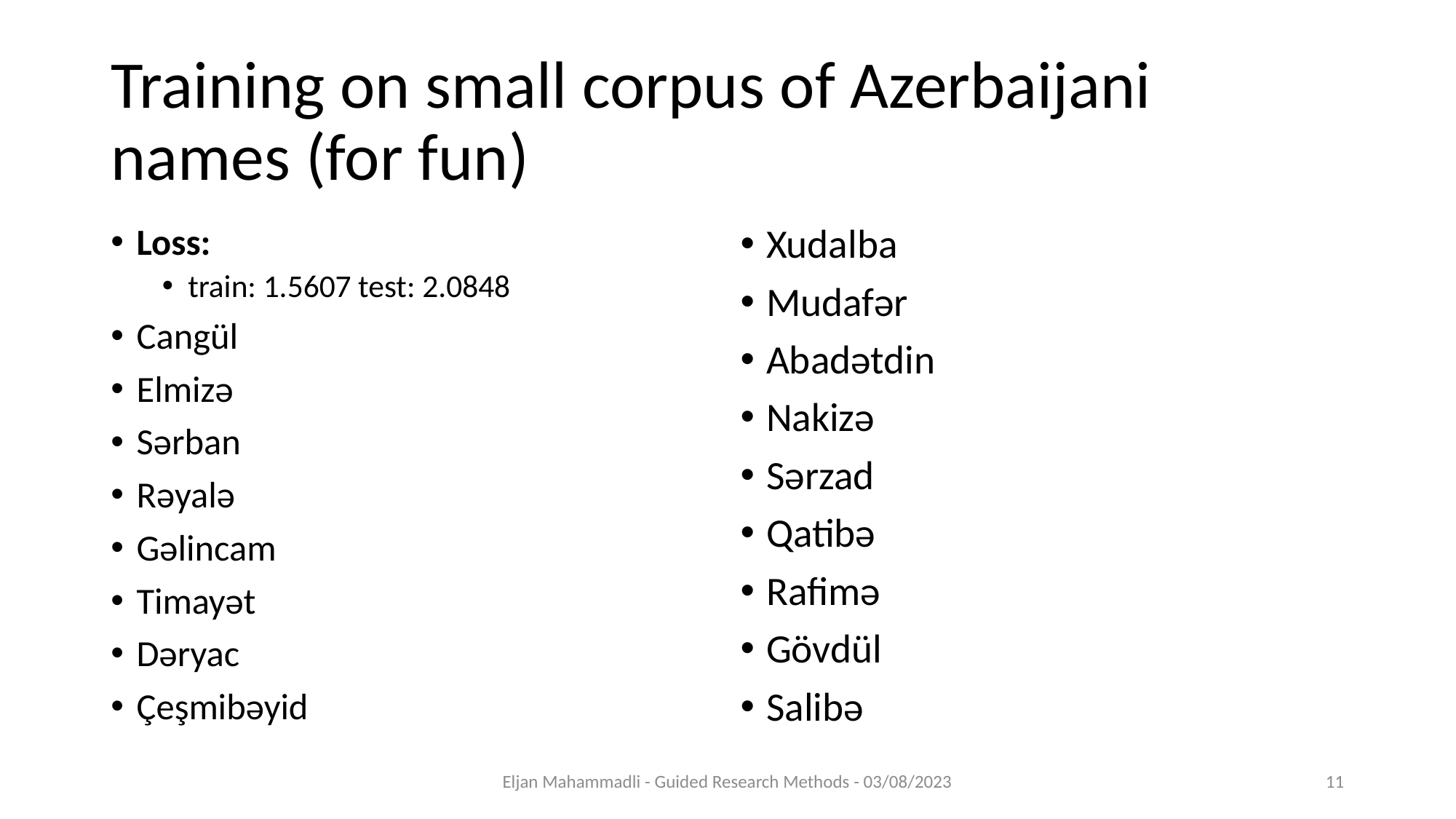

# Training on small corpus of Azerbaijani names (for fun)
Loss:
train: 1.5607 test: 2.0848
Cangül
Elmizə
Sərban
Rəyalə
Gəlincam
Timayət
Dəryac
Çeşmibəyid

Xudalba
Mudafər
Abadətdin
Nakizə
Sərzad
Qatibə
Rafimə
Gövdül
Salibə

Eljan Mahammadli - Guided Research Methods - 03/08/2023
11